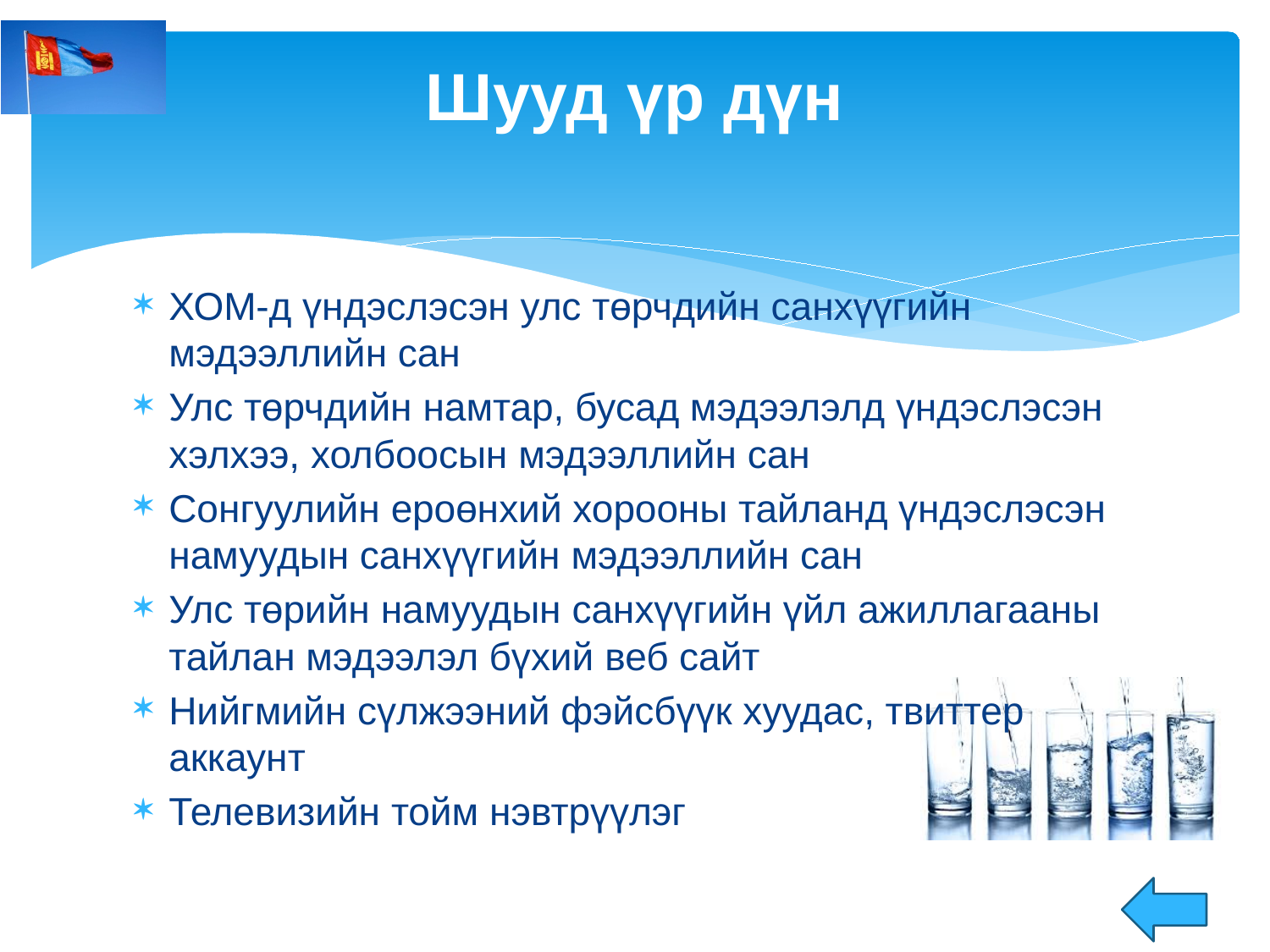

# Шууд үр дүн
ХОМ-д үндэслэсэн улс төрчдийн санхүүгийн мэдээллийн сан
Улс төрчдийн намтар, бусад мэдээлэлд үндэслэсэн хэлхээ, холбоосын мэдээллийн сан
Сонгуулийн ероөнхий хорооны тайланд үндэслэсэн намуудын санхүүгийн мэдээллийн сан
Улс төрийн намуудын санхүүгийн үйл ажиллагааны тайлан мэдээлэл бүхий веб сайт
Нийгмийн сүлжээний фэйсбүүк хуудас, твиттер аккаунт
Телевизийн тойм нэвтрүүлэг